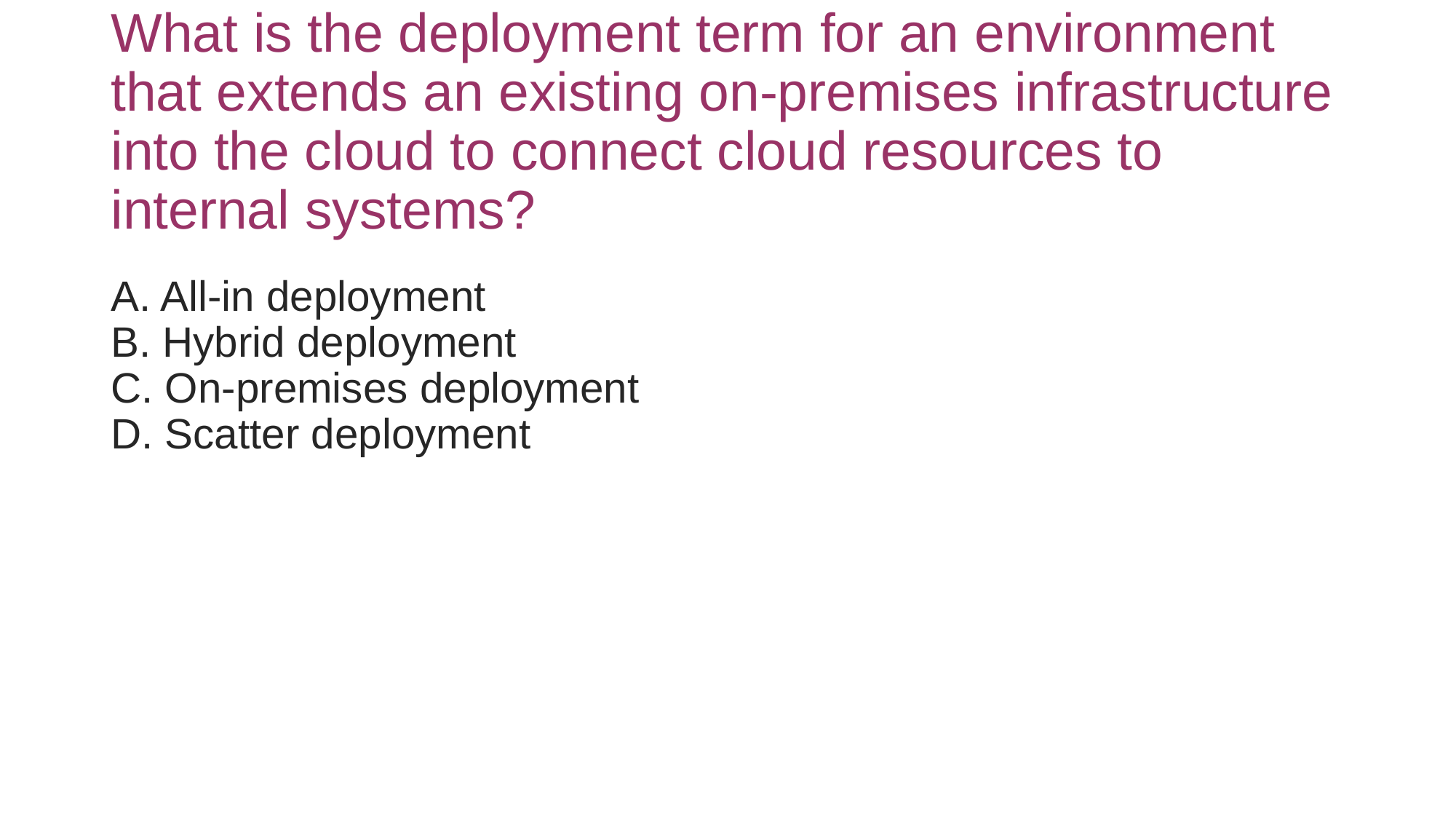

# What is the deployment term for an environment that extends an existing on-premises infrastructure into the cloud to connect cloud resources to internal systems?
A. All-in deployment
B. Hybrid deployment
C. On-premises deployment
D. Scatter deployment